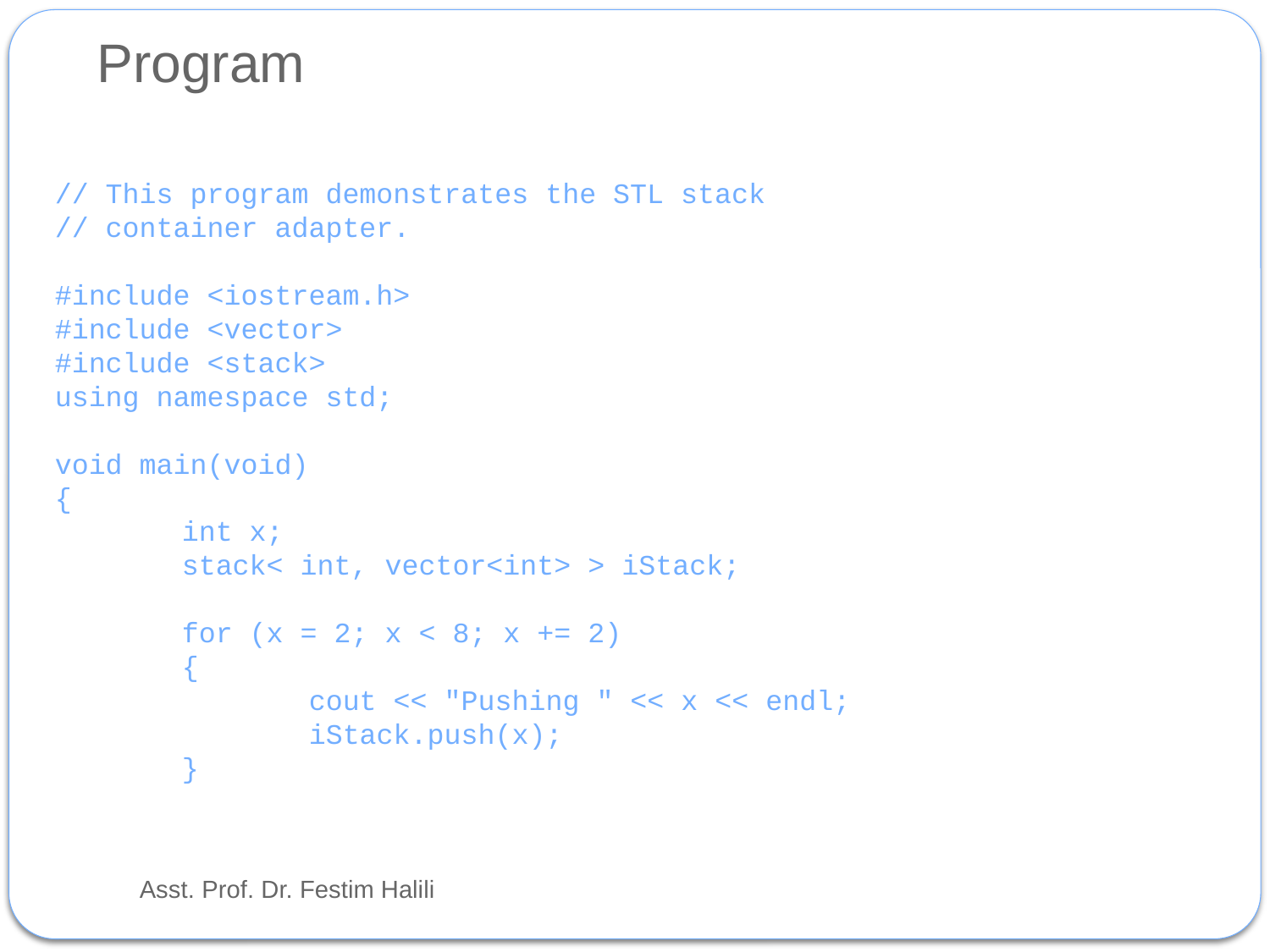

# Program
// This program demonstrates the STL stack
// container adapter.
#include <iostream.h>
#include <vector>
#include <stack>
using namespace std;
void main(void)
{
	int x;
	stack< int, vector<int> > iStack;
	for (x = 2; x < 8; x += 2)
	{
		cout << "Pushing " << x << endl;
		iStack.push(x);
	}
Asst. Prof. Dr. Festim Halili